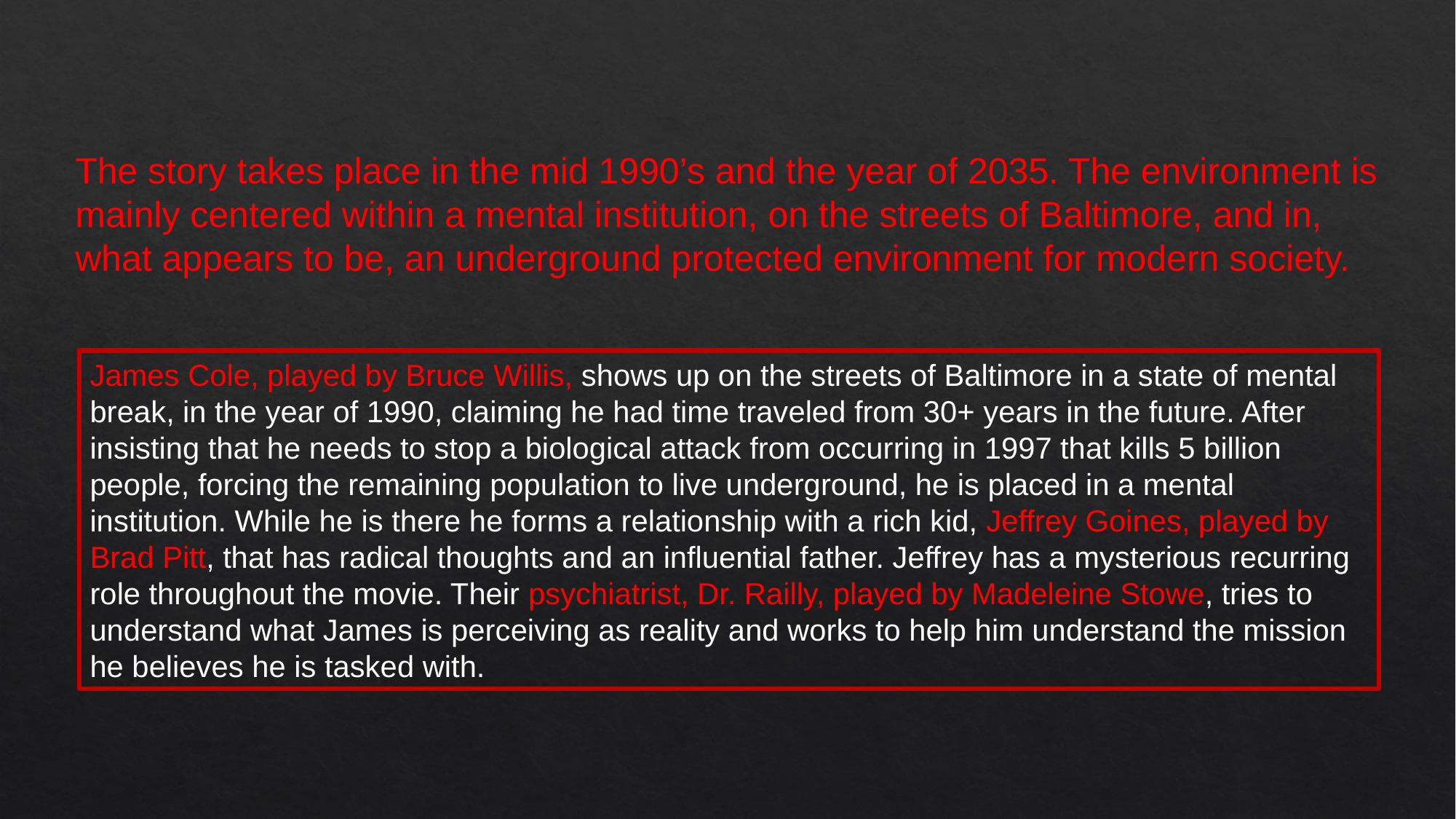

The story takes place in the mid 1990’s and the year of 2035. The environment is mainly centered within a mental institution, on the streets of Baltimore, and in, what appears to be, an underground protected environment for modern society.
James Cole, played by Bruce Willis, shows up on the streets of Baltimore in a state of mental break, in the year of 1990, claiming he had time traveled from 30+ years in the future. After insisting that he needs to stop a biological attack from occurring in 1997 that kills 5 billion people, forcing the remaining population to live underground, he is placed in a mental institution. While he is there he forms a relationship with a rich kid, Jeffrey Goines, played by Brad Pitt, that has radical thoughts and an influential father. Jeffrey has a mysterious recurring role throughout the movie. Their psychiatrist, Dr. Railly, played by Madeleine Stowe, tries to understand what James is perceiving as reality and works to help him understand the mission he believes he is tasked with.